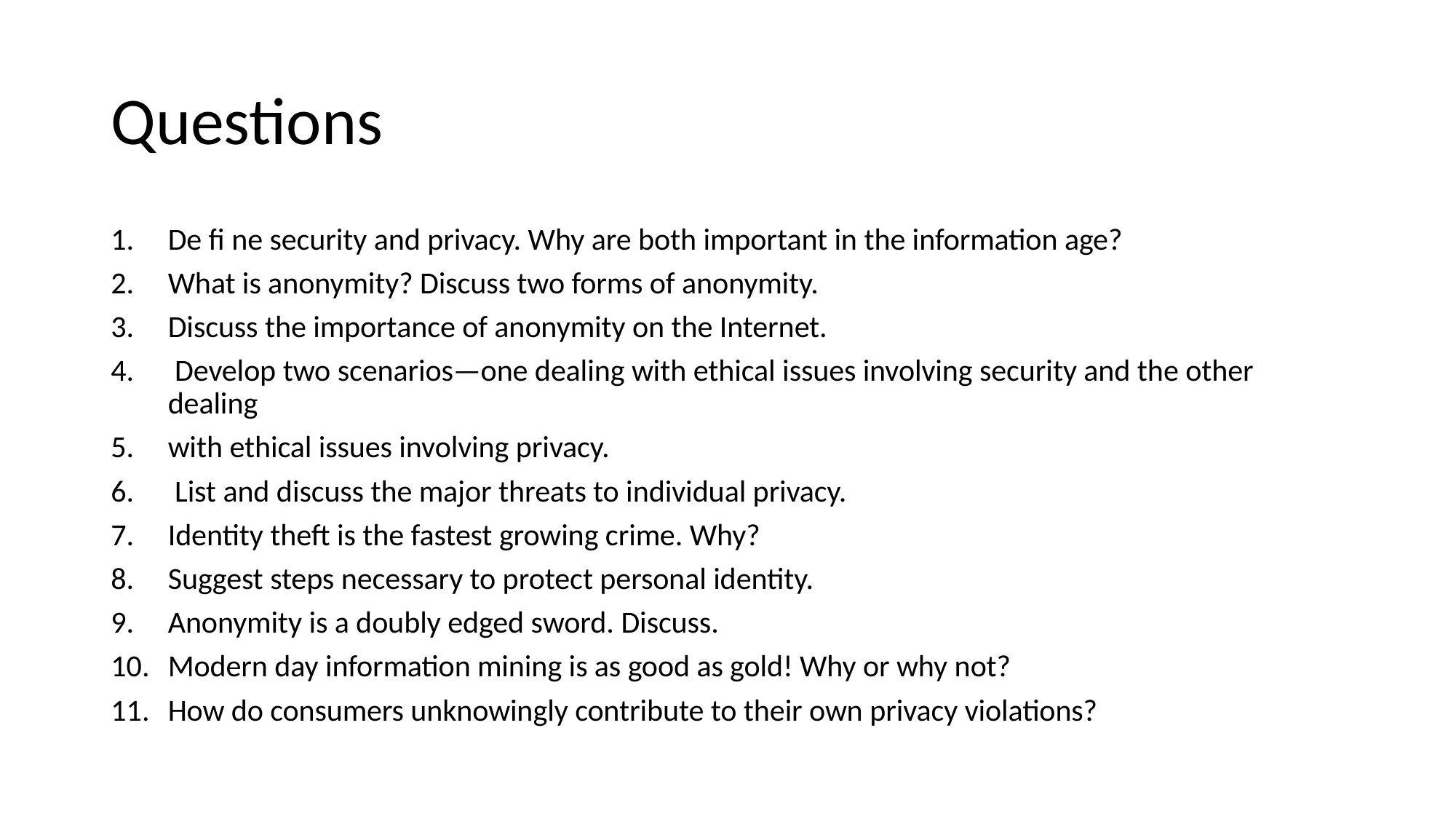

# Questions
De fi ne security and privacy. Why are both important in the information age?
What is anonymity? Discuss two forms of anonymity.
Discuss the importance of anonymity on the Internet.
 Develop two scenarios—one dealing with ethical issues involving security and the other dealing
with ethical issues involving privacy.
 List and discuss the major threats to individual privacy.
Identity theft is the fastest growing crime. Why?
Suggest steps necessary to protect personal identity.
Anonymity is a doubly edged sword. Discuss.
Modern day information mining is as good as gold! Why or why not?
How do consumers unknowingly contribute to their own privacy violations?